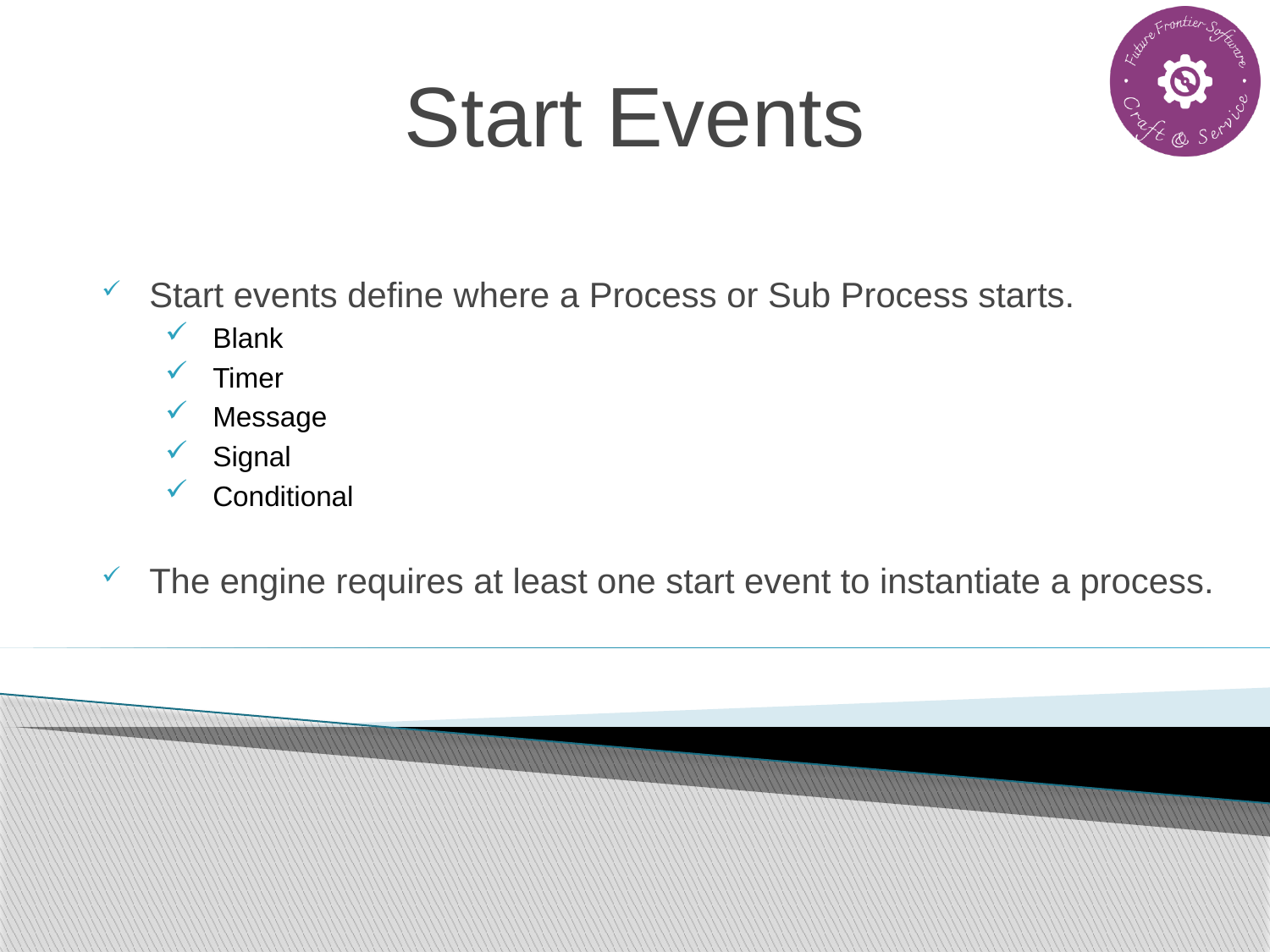

# Start Events
Start events define where a Process or Sub Process starts.
Blank
Timer
Message
Signal
Conditional

The engine requires at least one start event to instantiate a process.